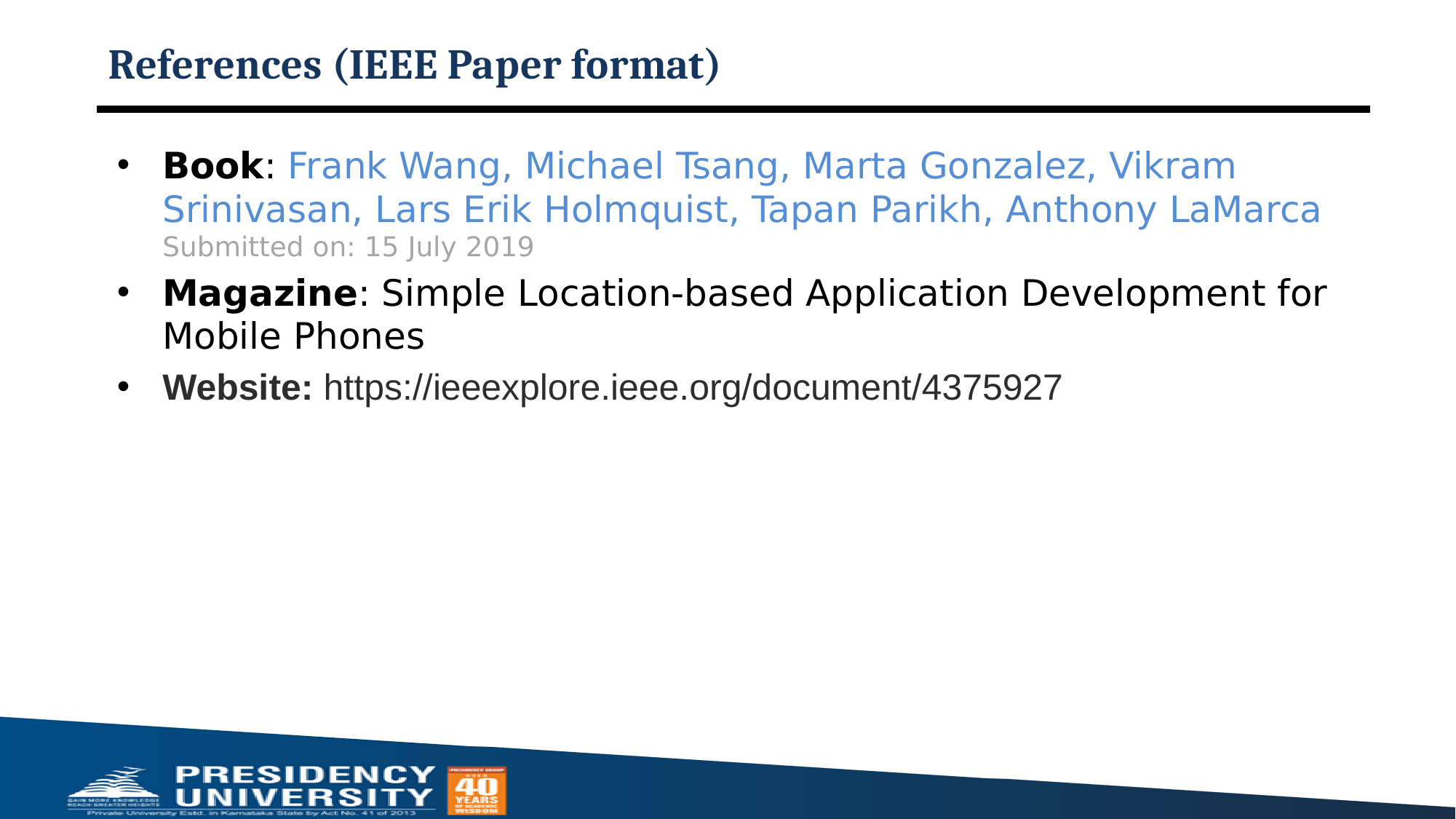

# References (IEEE Paper format)
Book: Frank Wang, Michael Tsang, Marta Gonzalez, Vikram Srinivasan, Lars Erik Holmquist, Tapan Parikh, Anthony LaMarca
Submitted on: 15 July 2019
Magazine: Simple Location-based Application Development for Mobile Phones
Website: https://ieeexplore.ieee.org/document/4375927